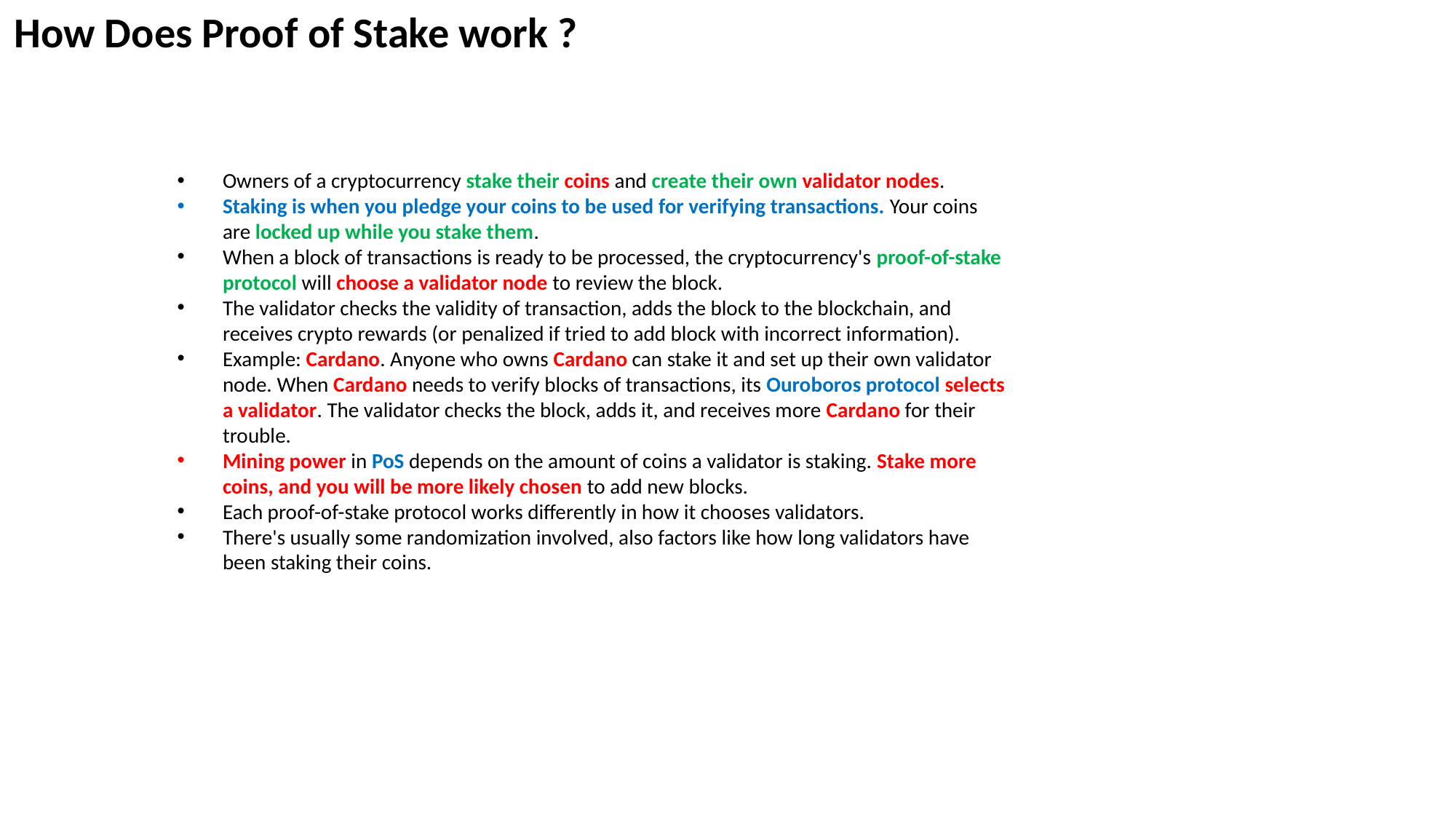

How Does Proof of Stake work ?
Owners of a cryptocurrency stake their coins and create their own validator nodes.
Staking is when you pledge your coins to be used for verifying transactions. Your coins are locked up while you stake them.
When a block of transactions is ready to be processed, the cryptocurrency's proof-of-stake protocol will choose a validator node to review the block.
The validator checks the validity of transaction, adds the block to the blockchain, and receives crypto rewards (or penalized if tried to add block with incorrect information).
Example: Cardano. Anyone who owns Cardano can stake it and set up their own validator node. When Cardano needs to verify blocks of transactions, its Ouroboros protocol selects a validator. The validator checks the block, adds it, and receives more Cardano for their trouble.
Mining power in PoS depends on the amount of coins a validator is staking. Stake more coins, and you will be more likely chosen to add new blocks.
Each proof-of-stake protocol works differently in how it chooses validators.
There's usually some randomization involved, also factors like how long validators have been staking their coins.